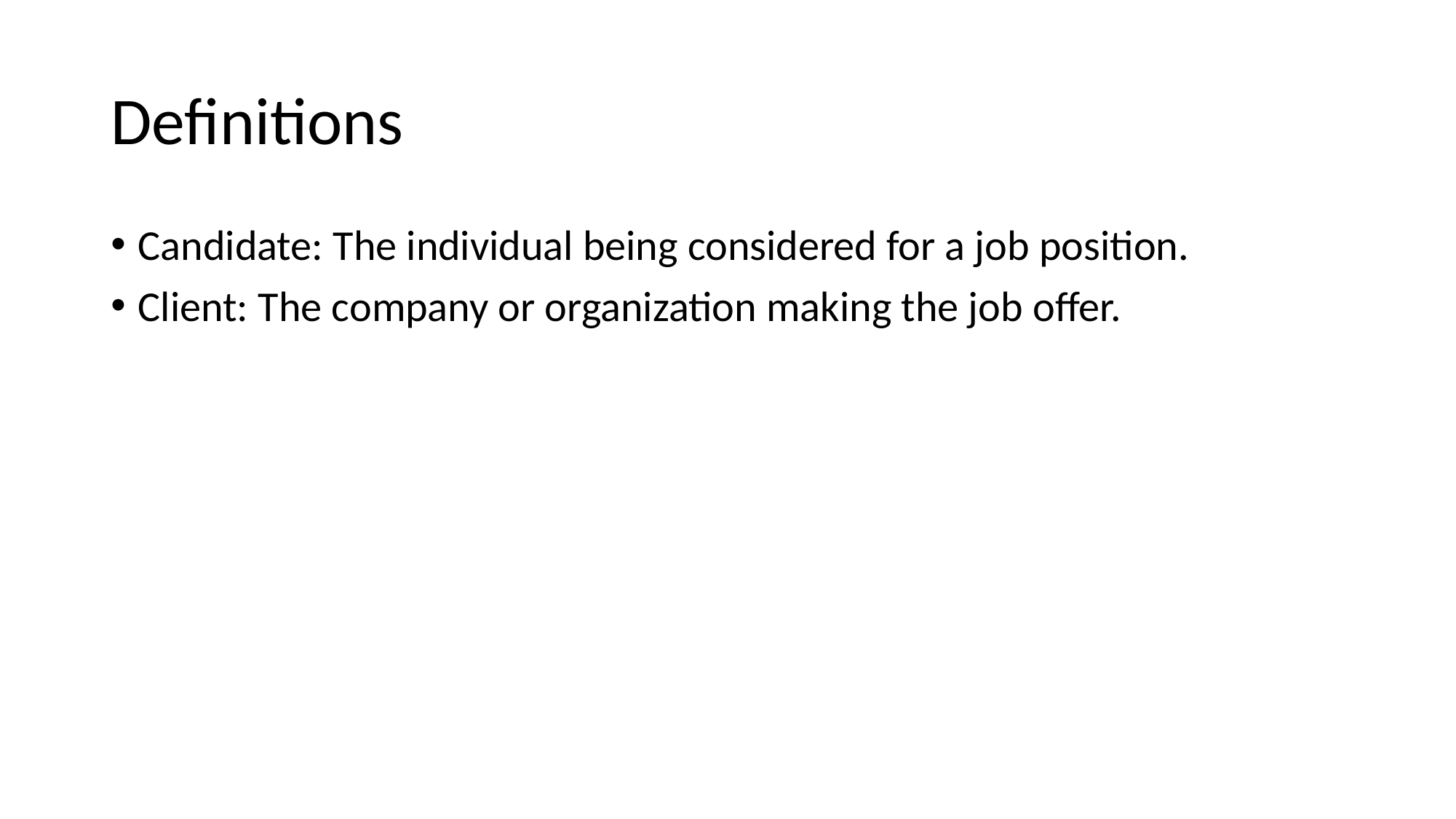

# Definitions
Candidate: The individual being considered for a job position.
Client: The company or organization making the job offer.